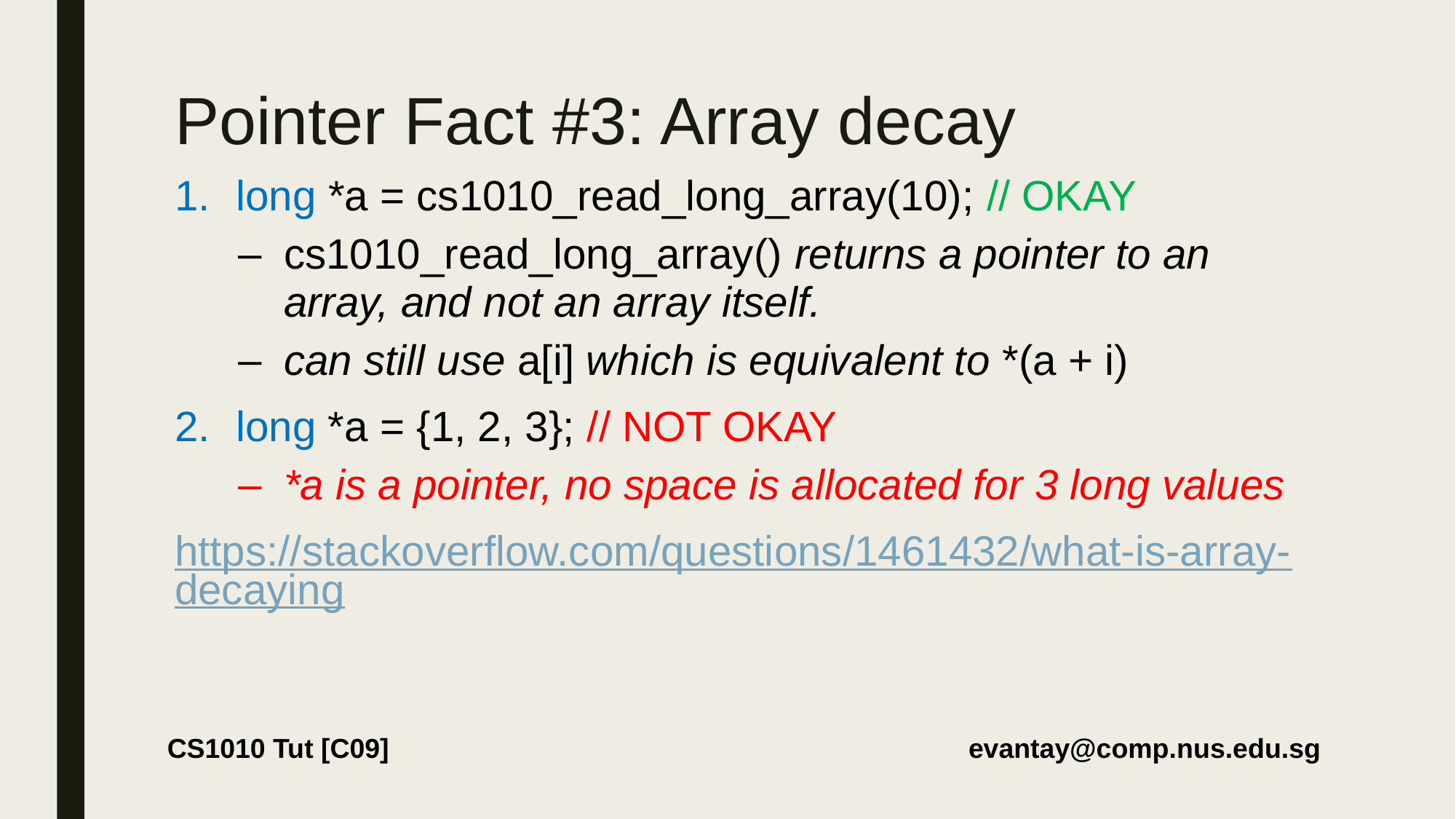

# Pointer Fact #3: Array decay
long *a = cs1010_read_long_array(10); // OKAY
cs1010_read_long_array() returns a pointer to an array, and not an array itself.
can still use a[i] which is equivalent to *(a + i)
long *a = {1, 2, 3}; // NOT OKAY
*a is a pointer, no space is allocated for 3 long values
https://stackoverflow.com/questions/1461432/what-is-array-decaying